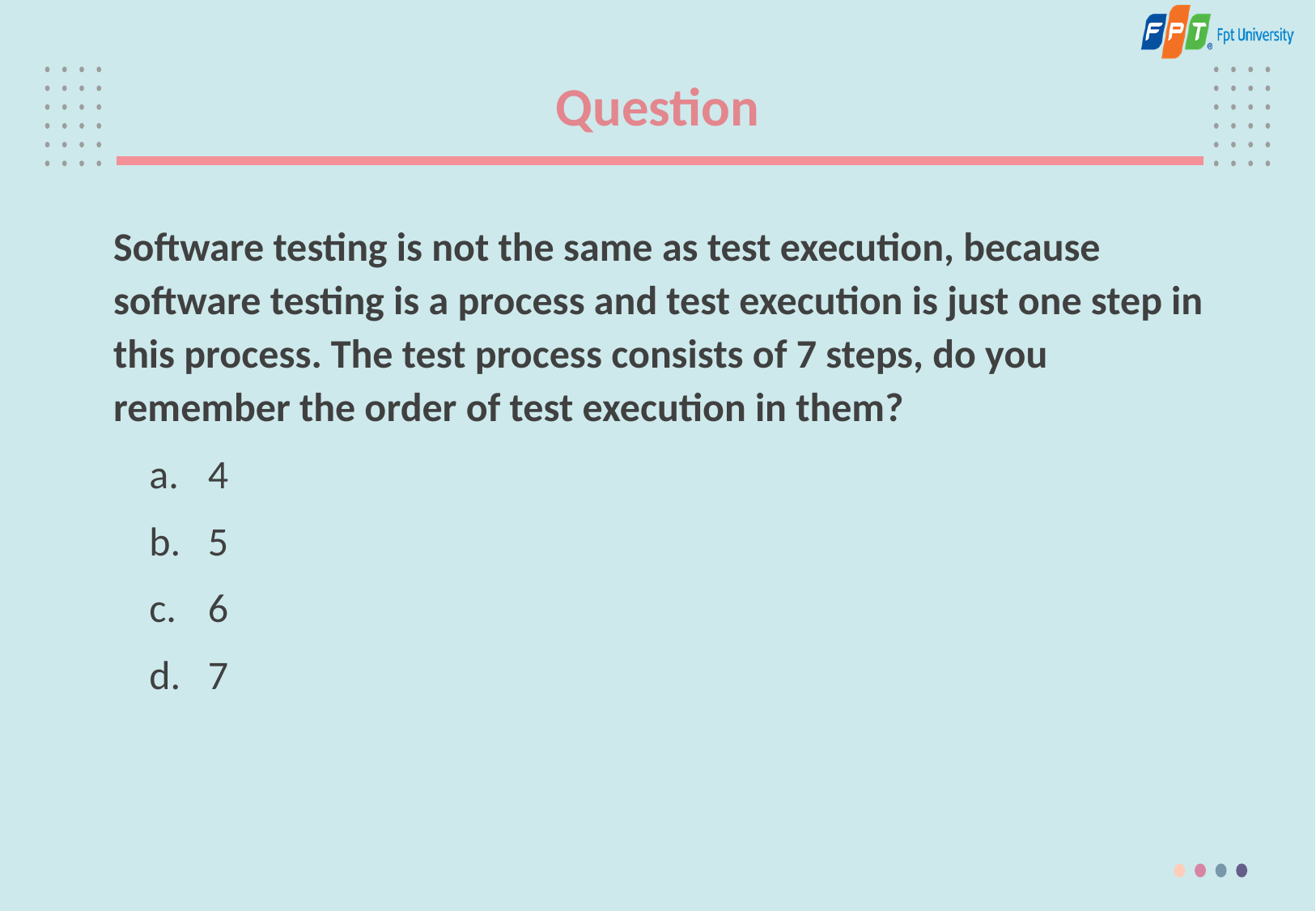

# Question
Software testing is not the same as test execution, because software testing is a process and test execution is just one step in this process. The test process consists of 7 steps, do you remember the order of test execution in them?
4
5
6
7